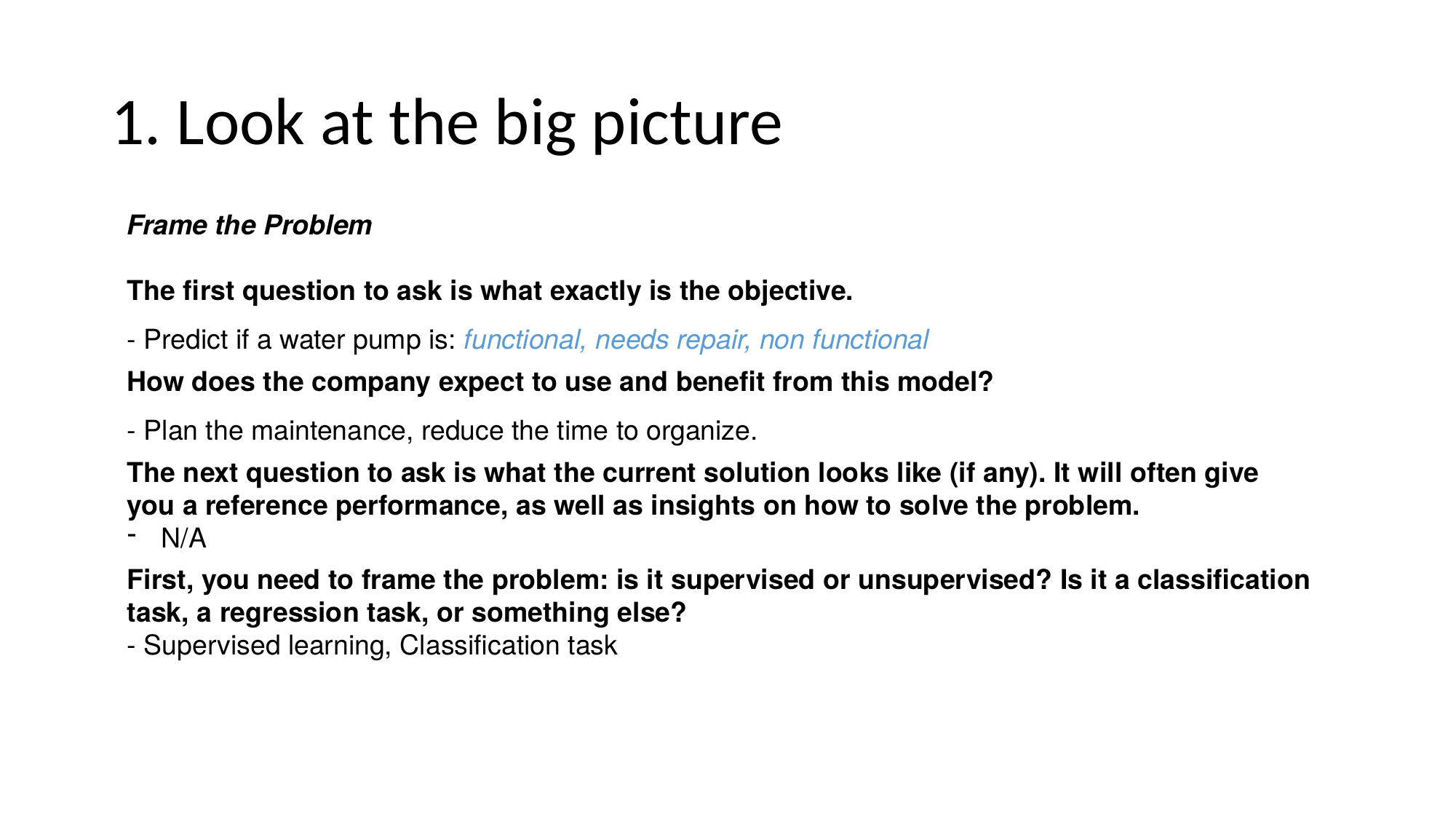

# 1. Look at the big picture
Frame the Problem

The first question to ask is what exactly is the objective.
- Predict if a water pump is: functional, needs repair, non functional
How does the company expect to use and benefit from this model?
- Plan the maintenance, reduce the time to organize.
The next question to ask is what the current solution looks like (if any). It will often give you a reference performance, as well as insights on how to solve the problem.
N/A
First, you need to frame the problem: is it supervised or unsupervised? Is it a classification task, a regression task, or something else?
- Supervised learning, Classification task